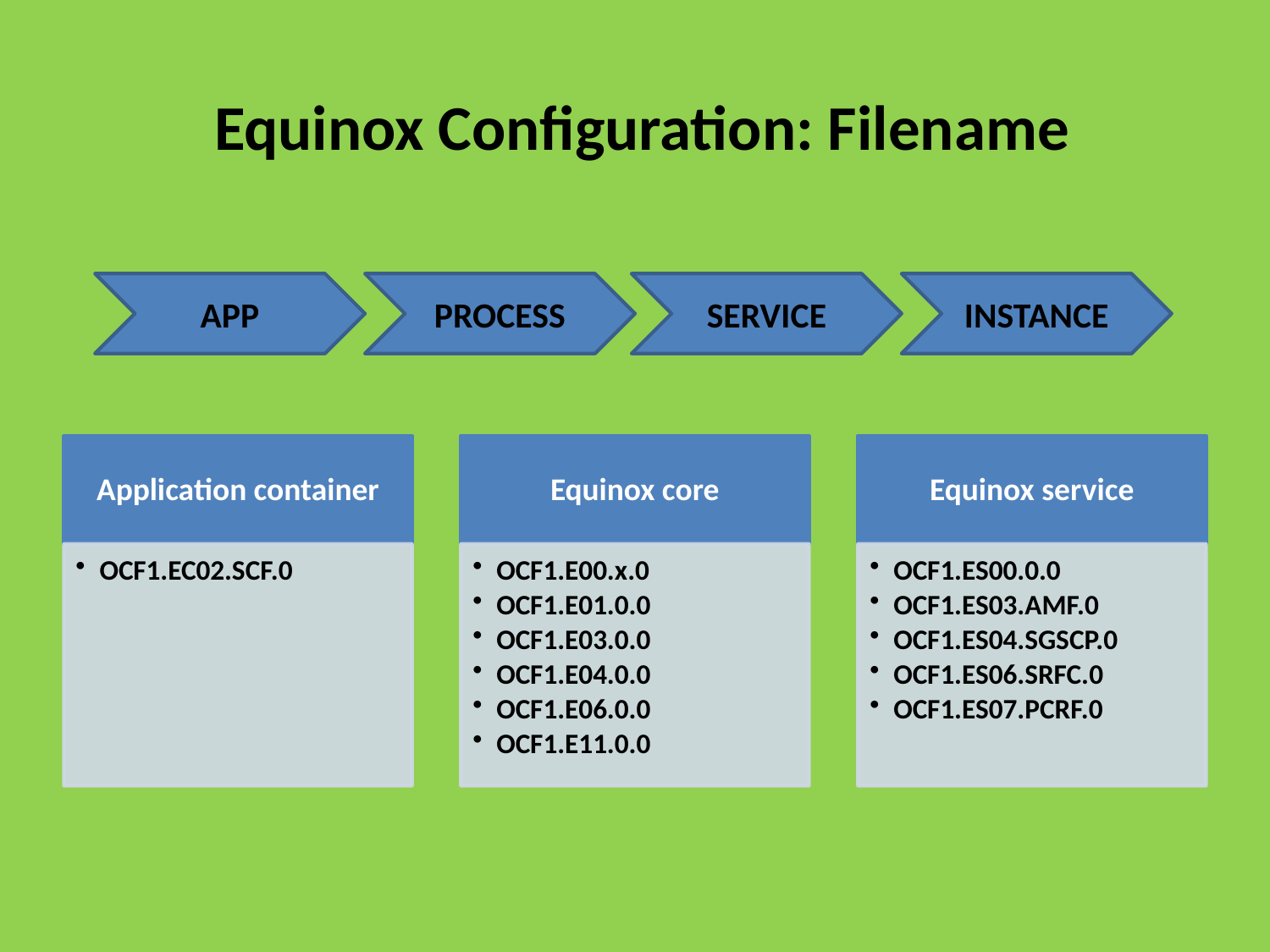

# Equinox Configuration: Filename
APP
PROCESS
SERVICE
INSTANCE
Application container
OCF1.EC02.SCF.0
Equinox core
OCF1.E00.x.0
OCF1.E01.0.0
OCF1.E03.0.0
OCF1.E04.0.0
OCF1.E06.0.0
OCF1.E11.0.0
Equinox service
OCF1.ES00.0.0
OCF1.ES03.AMF.0
OCF1.ES04.SGSCP.0
OCF1.ES06.SRFC.0
OCF1.ES07.PCRF.0